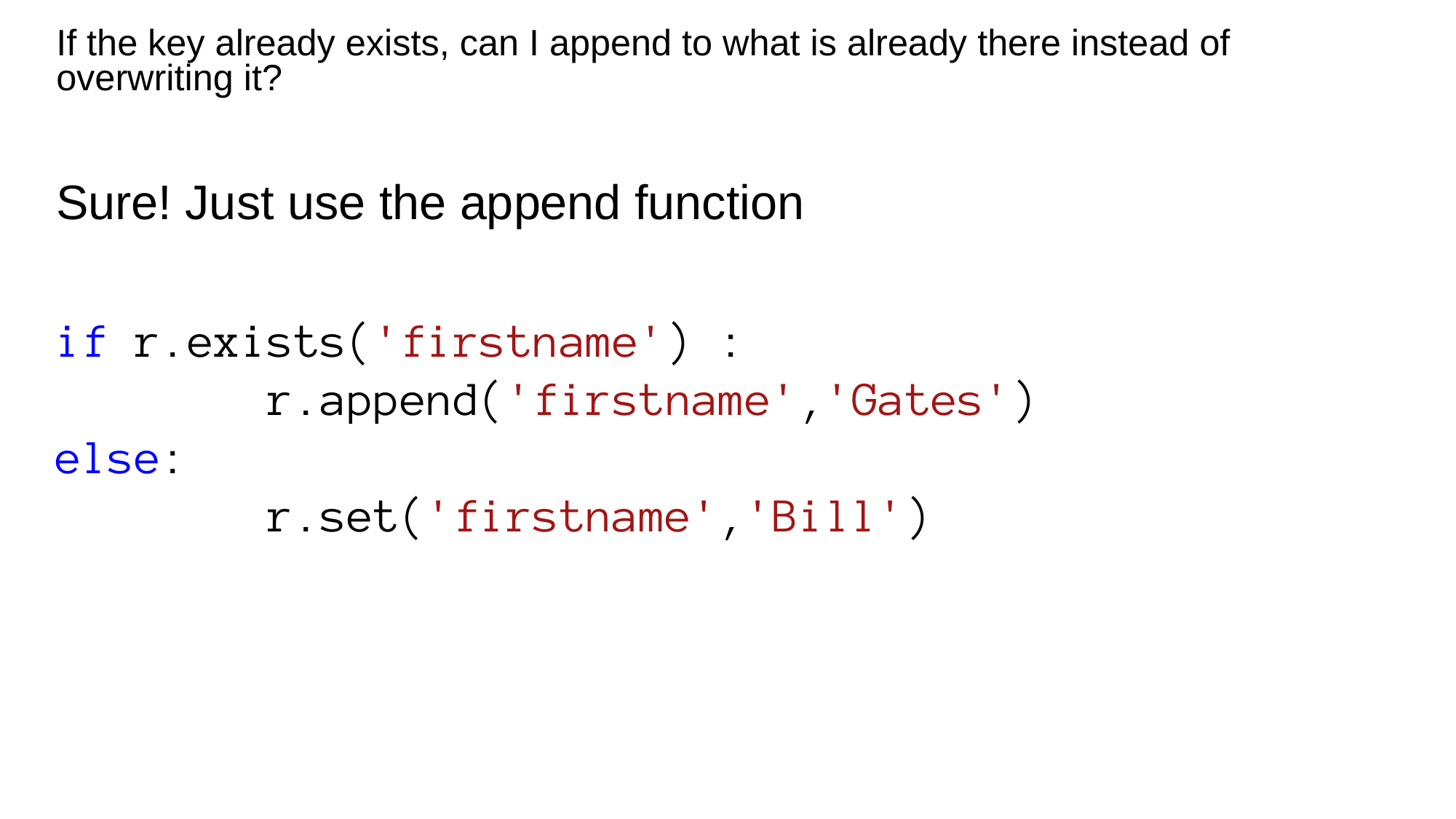

# If the key already exists, can I append to what is already there instead of overwriting it?
Sure! Just use the append function

if r.exists('firstname') :
        r.append('firstname','Gates')
else:
        r.set('firstname','Bill')